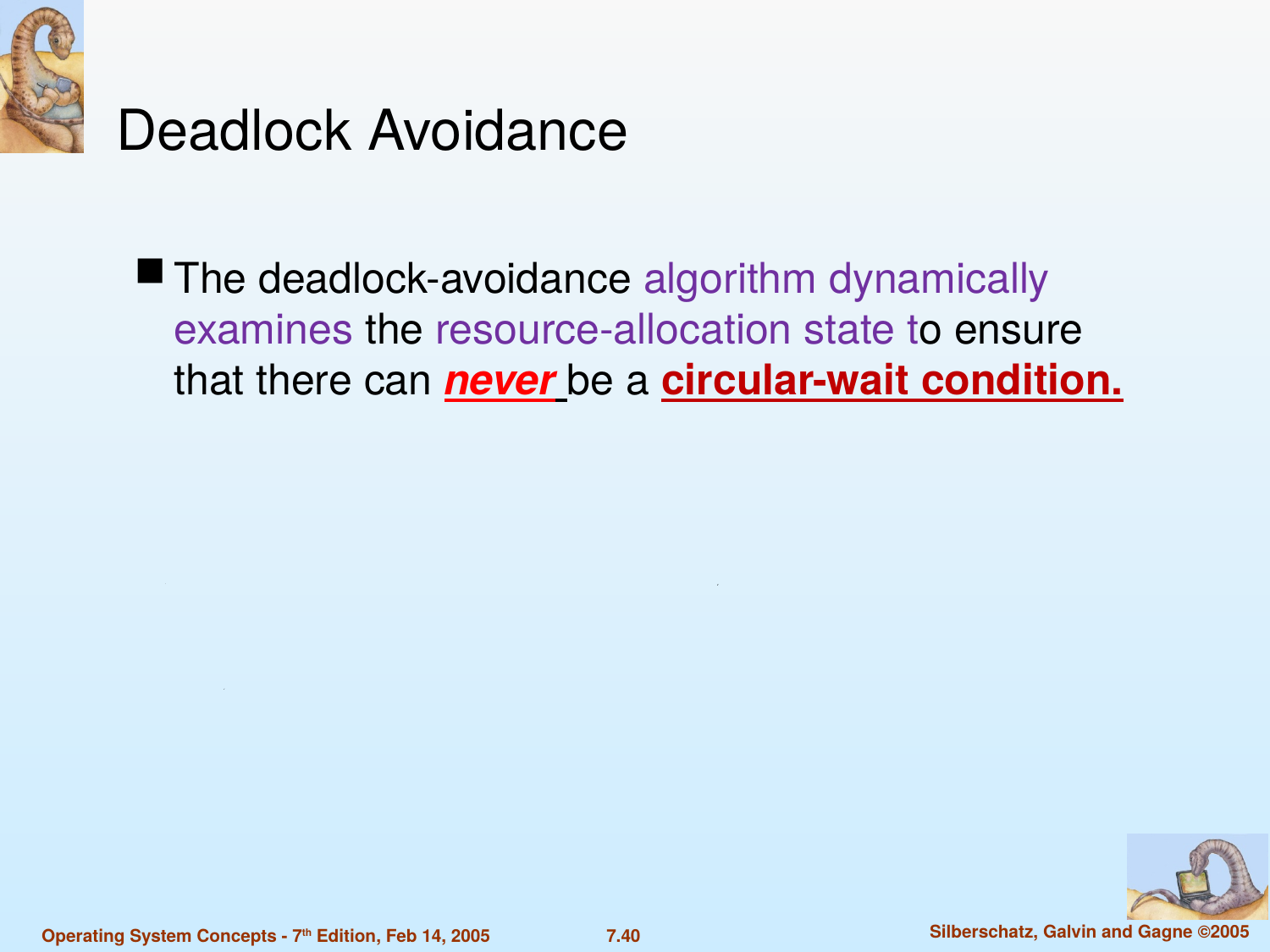

Deadlock Avoidance
The deadlock-avoidance algorithm dynamically examines the resource-allocation state to ensure that there can never be a circular-wait condition.